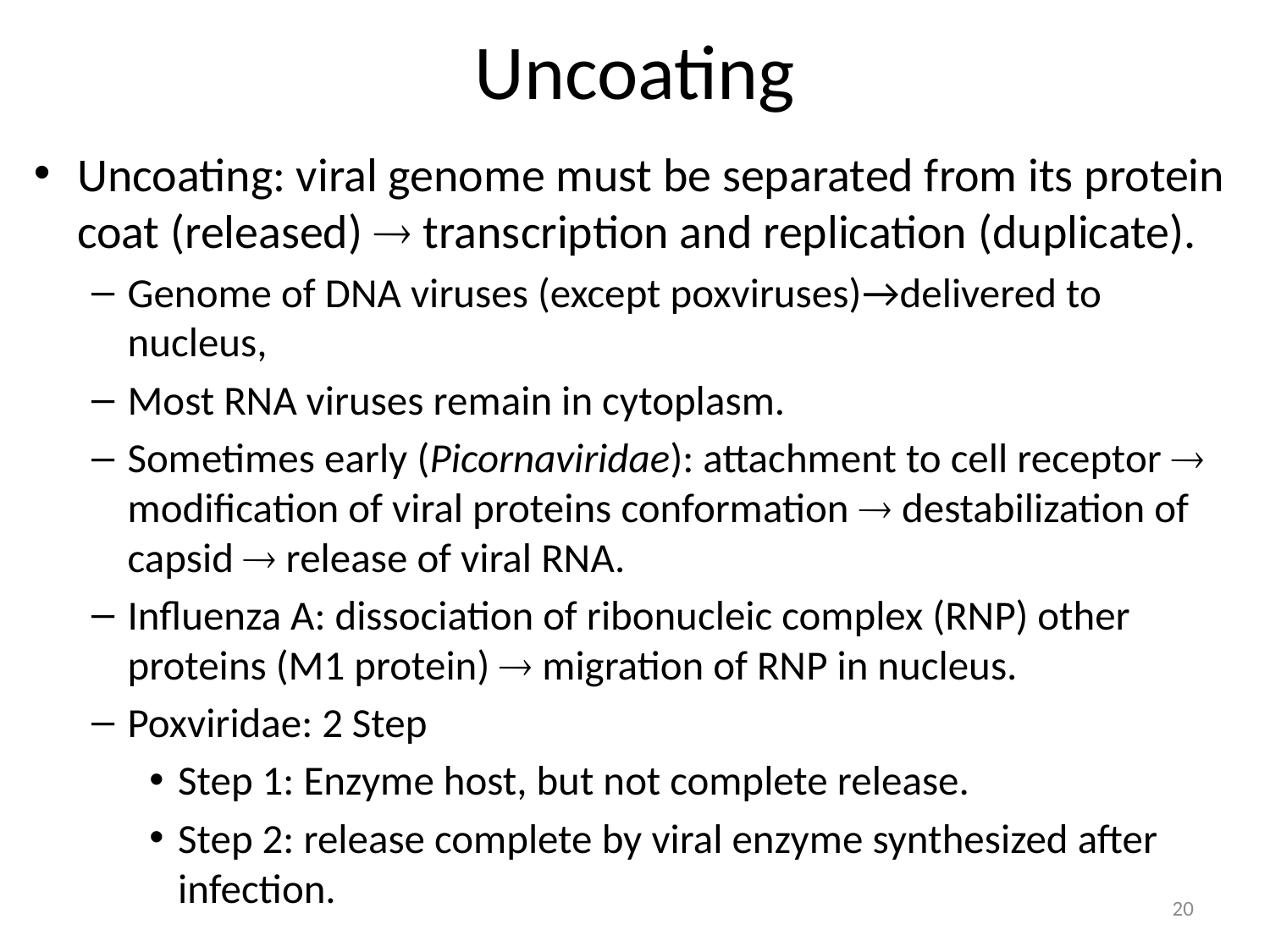

# Uncoating
Uncoating: viral genome must be separated from its protein coat (released) → transcription and replication (duplicate).
Genome of DNA viruses (except poxviruses)→delivered to nucleus,
Most RNA viruses remain in cytoplasm.
Sometimes early (Picornaviridae): attachment to cell receptor → modification of viral proteins conformation → destabilization of capsid → release of viral RNA.
Influenza A: dissociation of ribonucleic complex (RNP) other proteins (M1 protein) → migration of RNP in nucleus.
Poxviridae: 2 Step
Step 1: Enzyme host, but not complete release.
Step 2: release complete by viral enzyme synthesized after infection.
20